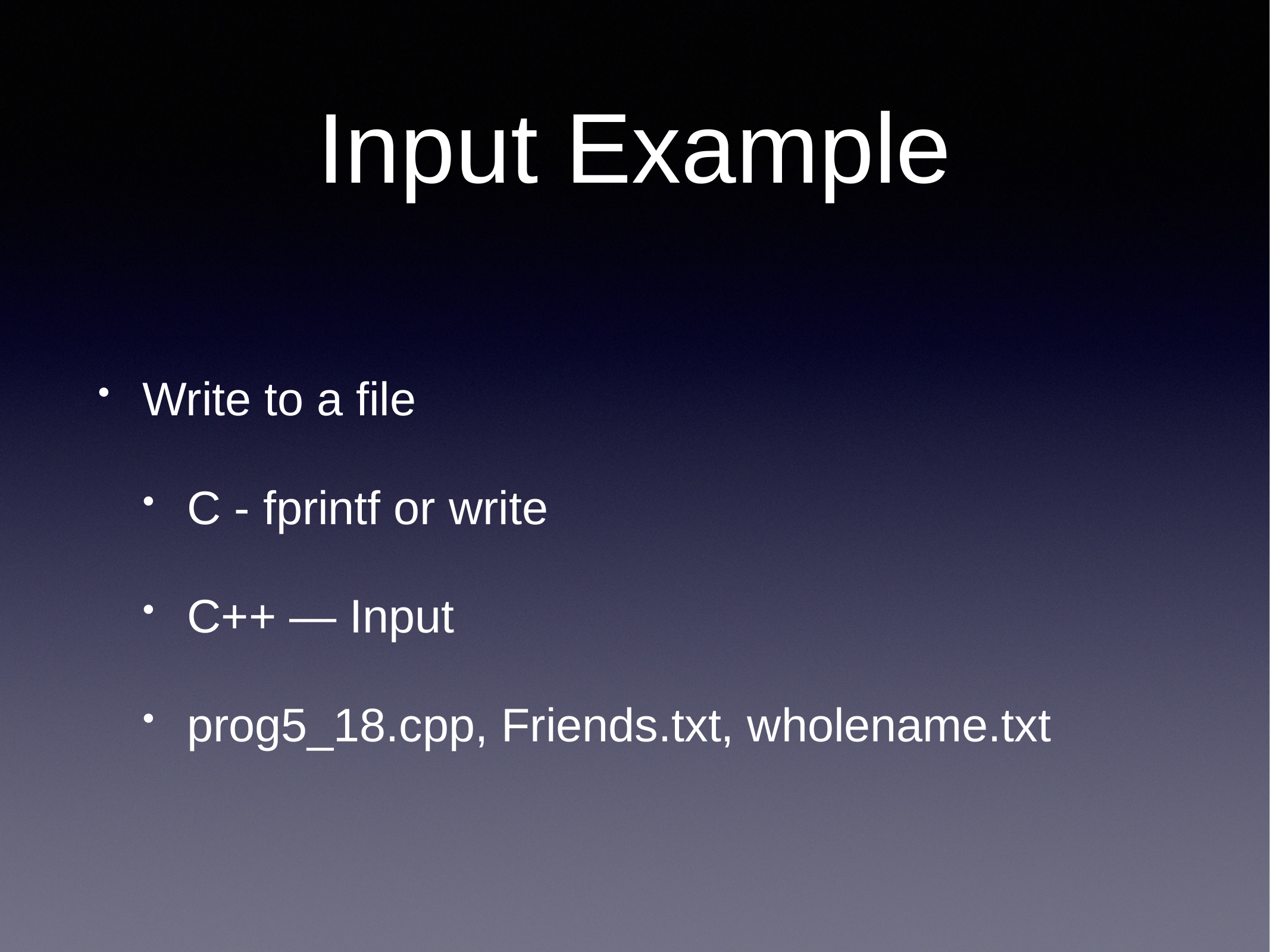

# Input Example
Write to a file
C - fprintf or write
C++ — Input
prog5_18.cpp, Friends.txt, wholename.txt